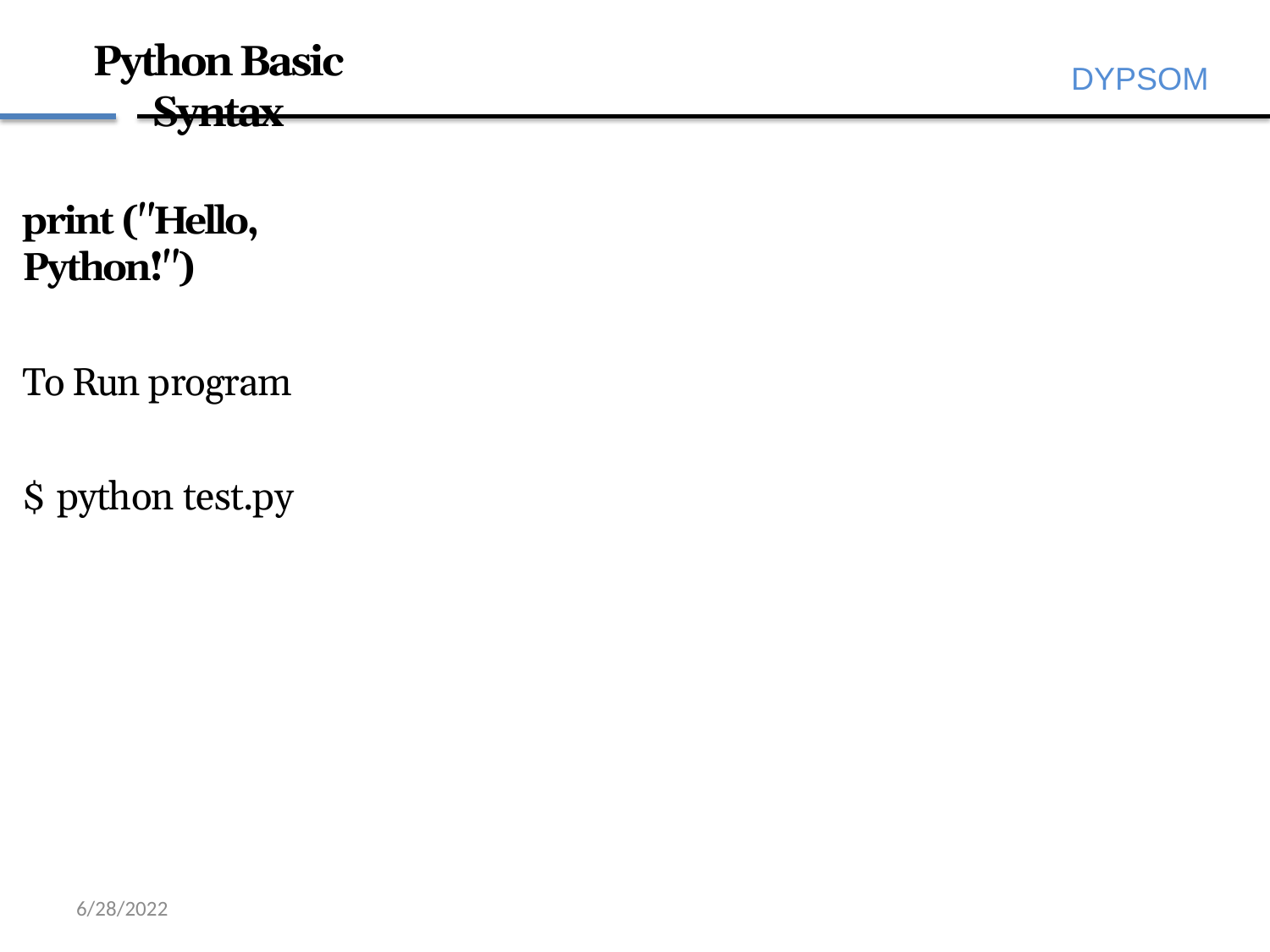

# Python Basic Syntax
DYPSOM

print ("Hello, Python!")

To Run program

$  python test.py
6/28/2022
16